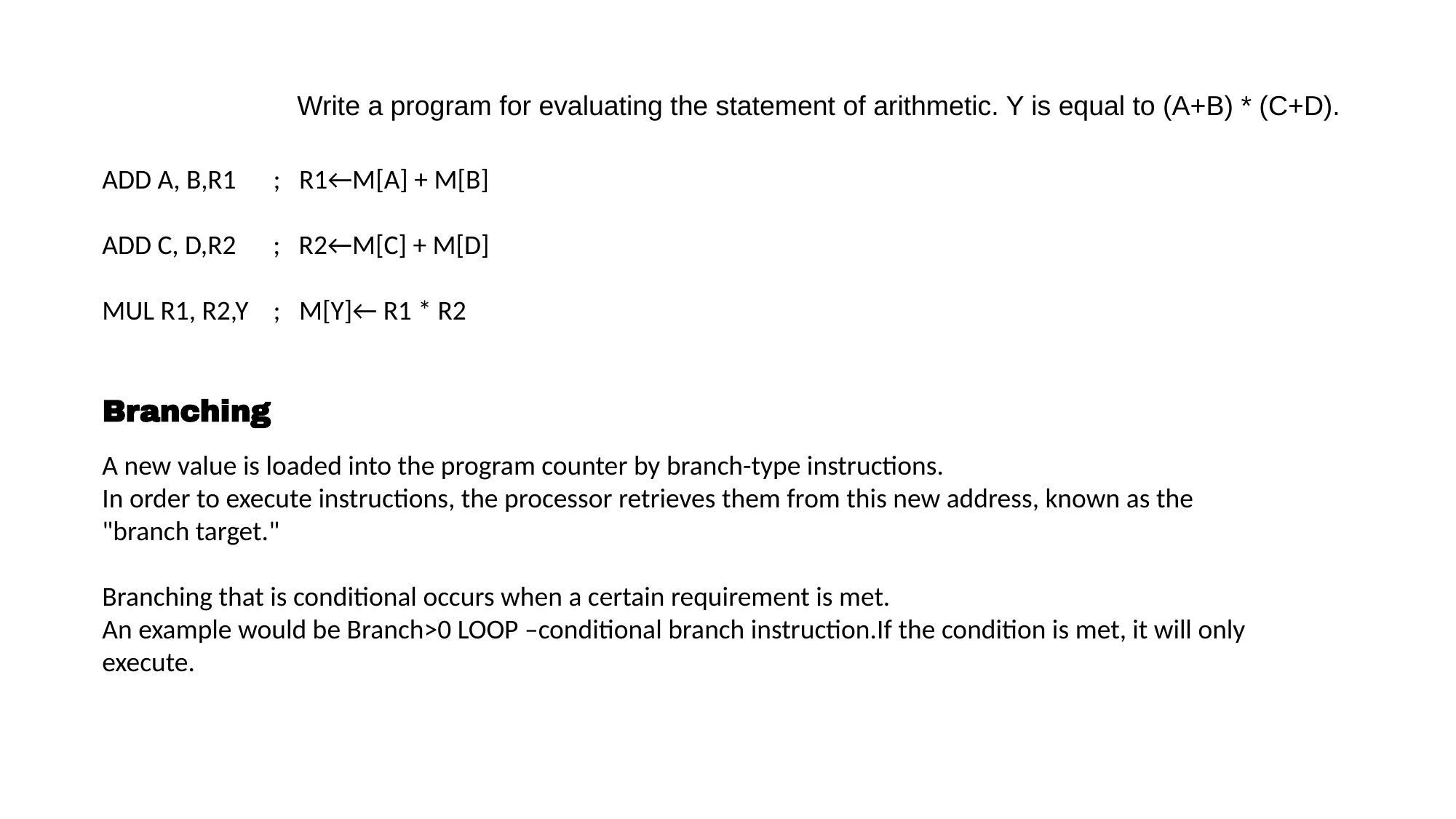

Write a program for evaluating the statement of arithmetic. Y is equal to (A+B) * (C+D).
ADD A, B,R1      ;   R1←M[A] + M[B]

ADD C, D,R2      ;   R2←M[C] + M[D]

MUL R1, R2,Y    ;   M[Y]← R1 * R2
Branching

A new value is loaded into the program counter by branch-type instructions.
In order to execute instructions, the processor retrieves them from this new address, known as the "branch target."

Branching that is conditional occurs when a certain requirement is met.
An example would be Branch>0 LOOP –conditional branch instruction.If the condition is met, it will only execute.